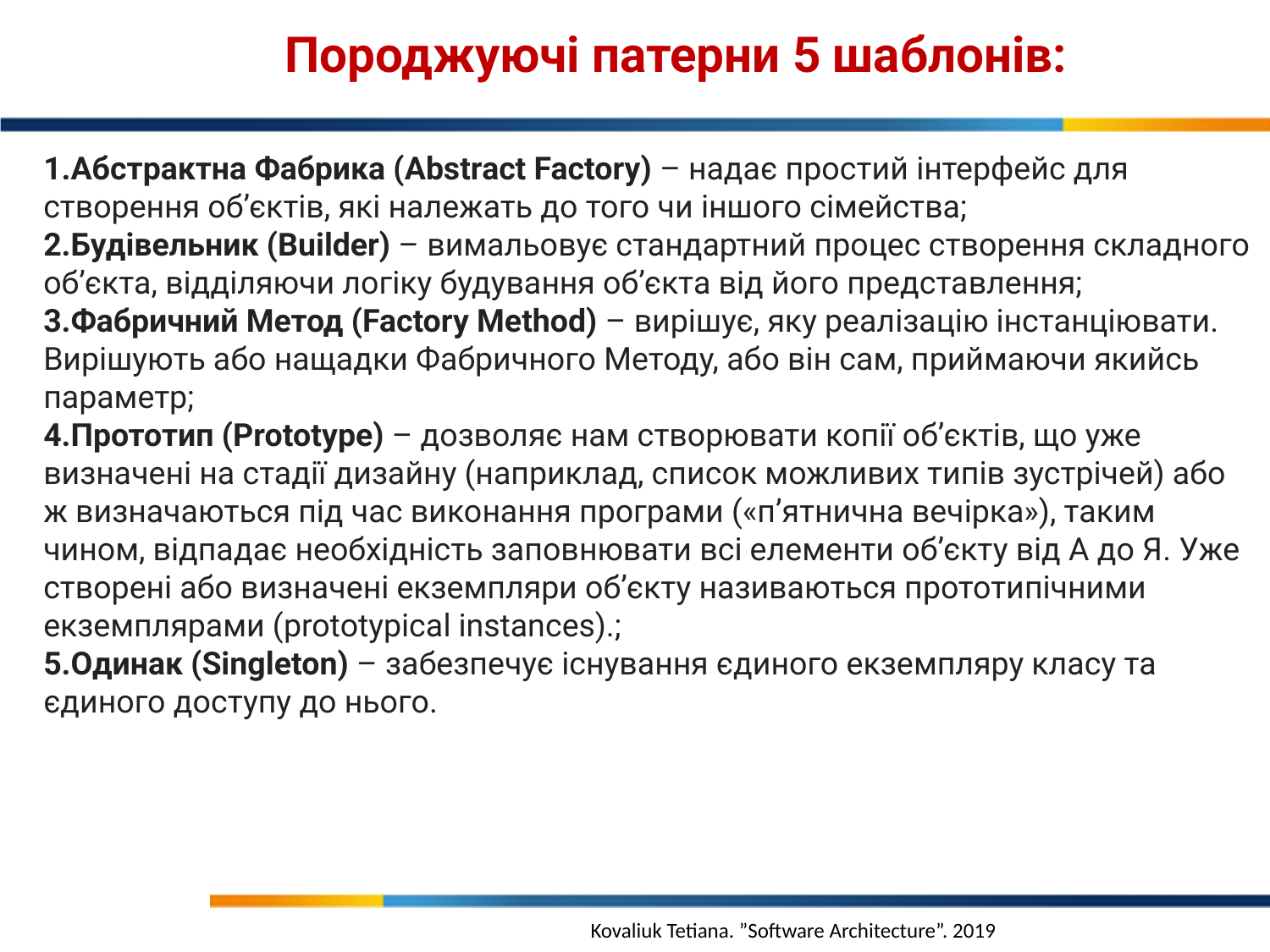

Породжуючі патерни 5 шаблонів:

Абстрактна Фабрика (Abstract Factory) – надає простий інтерфейс для створення об’єктів, які належать до того чи іншого сімейства;
Будівельник (Builder) – вимальовує стандартний процес створення складного об’єкта, відділяючи логіку будування об’єкта від його представлення;
Фабричний Метод (Factory Method) – вирішує, яку реалізацію інстанціювати. Вирішують або нащадки Фабричного Методу, або він сам, приймаючи якийсь параметр;
Прототип (Prototype) – дозволяє нам створювати копії об’єктів, що уже визначені на стадії дизайну (наприклад, список можливих типів зустрічей) або ж визначаються під час виконання програми («п’ятнична вечірка»), таким чином, відпадає необхідність заповнювати всі елементи об’єкту від А до Я. Уже створені або визначені екземпляри об’єкту називаються прототипічними екземплярами (prototypical instances).;
Одинак (Singleton) – забезпечує існування єдиного екземпляру класу та єдиного доступу до нього.